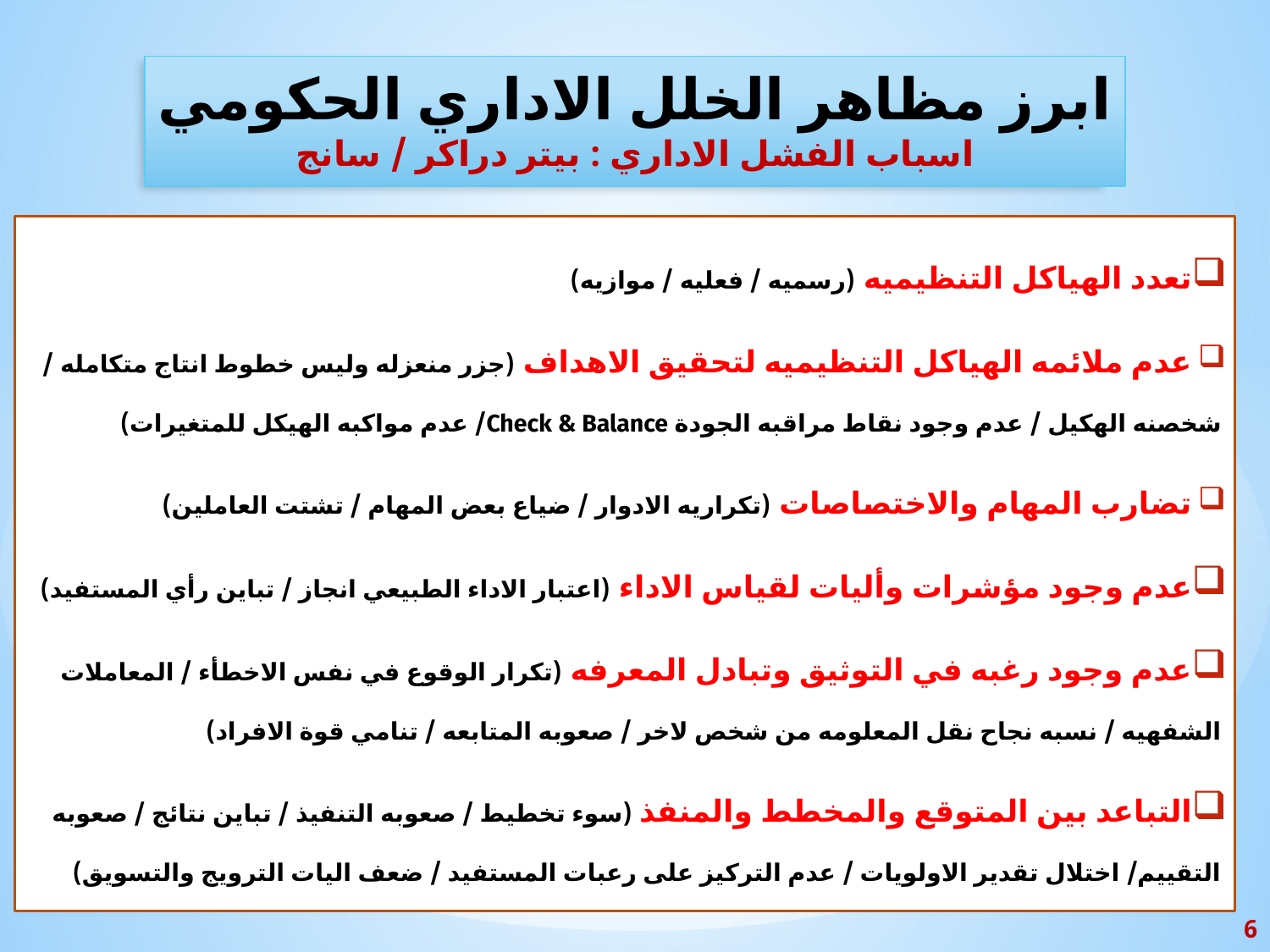

# ابرز مظاهر الخلل الاداري الحكومي اسباب الفشل الاداري : بيتر دراكر / سانج
تعدد الهياكل التنظيميه (رسميه / فعليه / موازيه)
 عدم ملائمه الهياكل التنظيميه لتحقيق الاهداف (جزر منعزله وليس خطوط انتاج متكامله / شخصنه الهكيل / عدم وجود نقاط مراقبه الجودة Check & Balance/ عدم مواكبه الهيكل للمتغيرات)
 تضارب المهام والاختصاصات (تكراريه الادوار / ضياع بعض المهام / تشتت العاملين)
عدم وجود مؤشرات وأليات لقياس الاداء (اعتبار الاداء الطبيعي انجاز / تباين رأي المستفيد)
عدم وجود رغبه في التوثيق وتبادل المعرفه (تكرار الوقوع في نفس الاخطأء / المعاملات الشفهيه / نسبه نجاح نقل المعلومه من شخص لاخر / صعوبه المتابعه / تنامي قوة الافراد)
التباعد بين المتوقع والمخطط والمنفذ (سوء تخطيط / صعوبه التنفيذ / تباين نتائج / صعوبه التقييم/ اختلال تقدير الاولويات / عدم التركيز على رعبات المستفيد / ضعف اليات الترويج والتسويق)
6